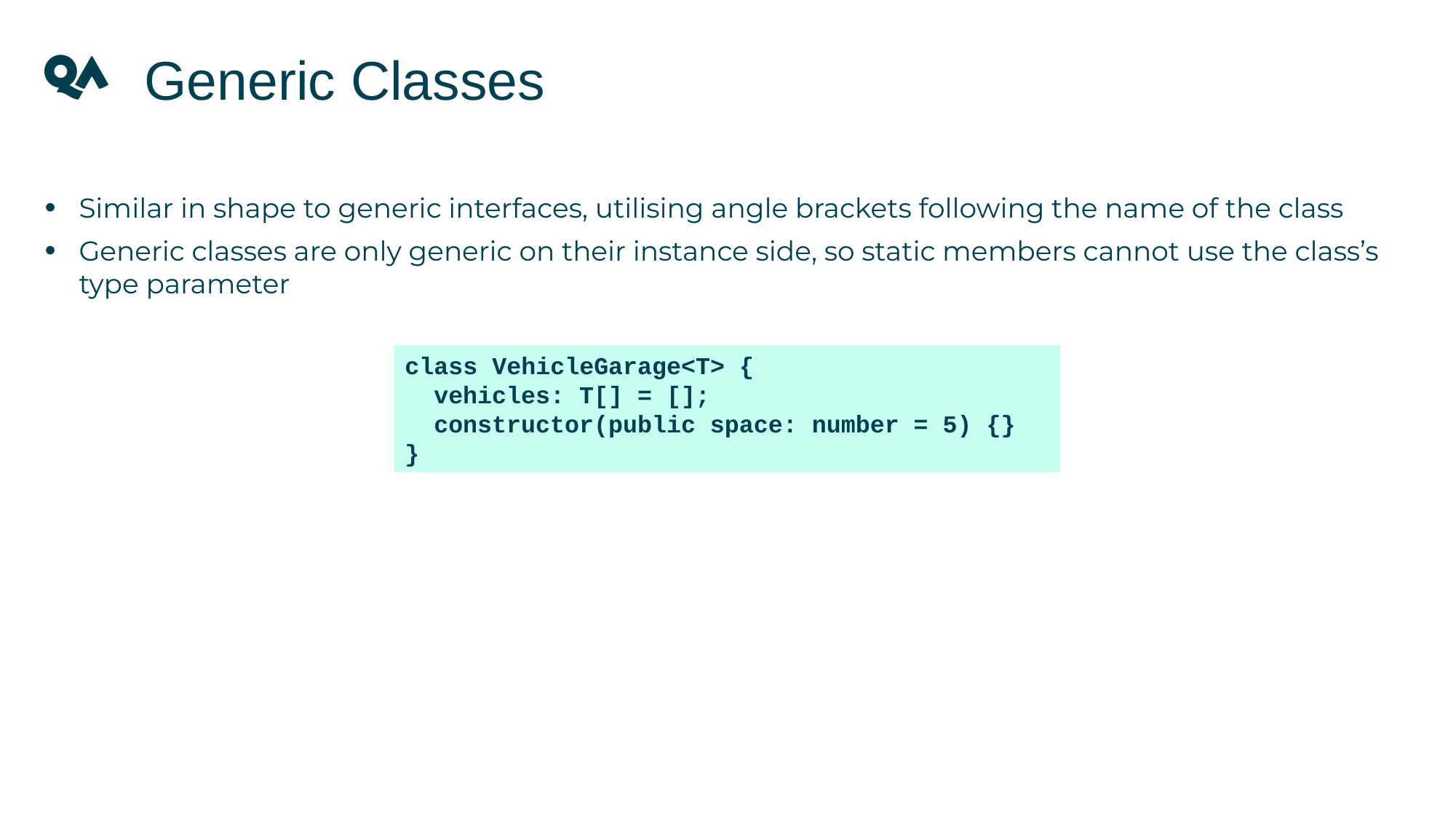

Generic Classes

Similar in shape to generic interfaces, utilising angle brackets following the name of the class
Generic classes are only generic on their instance side, so static members cannot use the class’s type parameter
class VehicleGarage<T> {
  vehicles: T[] = [];
  constructor(public space: number = 5) {}
}